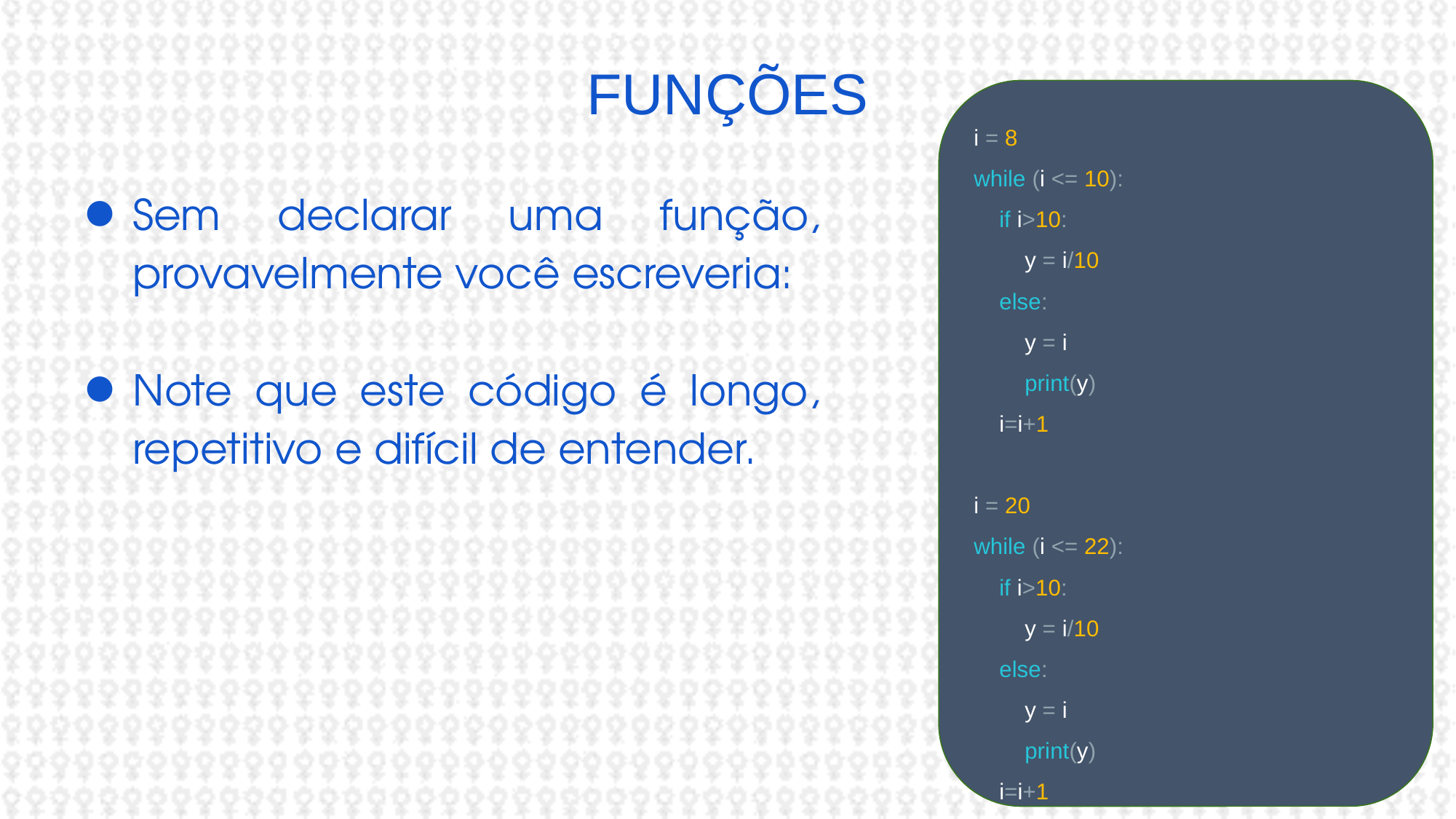

# FUNÇÕES

i = 8
while (i <= 10):
    if i>10:
        y = i/10
    else:
        y = i
        print(y)
    i=i+1

i = 20
while (i <= 22):
    if i>10:
        y = i/10
    else:
        y = i
        print(y)
    i=i+1
Sem declarar uma função, provavelmente você escreveria:

Note que este código é longo, repetitivo e difícil de entender.